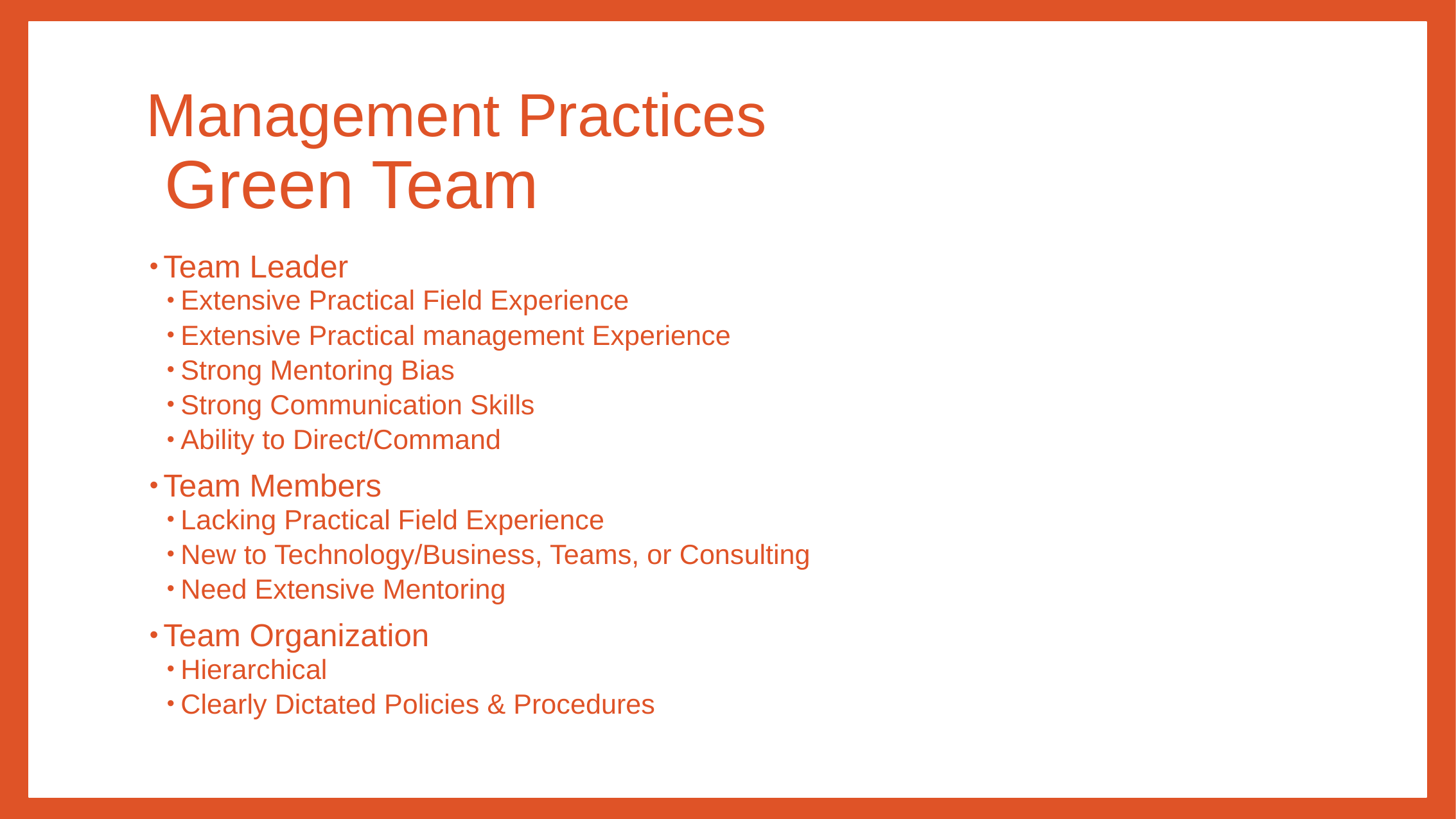

# Management Practices Green Team
Team Leader
Extensive Practical Field Experience
Extensive Practical management Experience
Strong Mentoring Bias
Strong Communication Skills
Ability to Direct/Command
Team Members
Lacking Practical Field Experience
New to Technology/Business, Teams, or Consulting
Need Extensive Mentoring
Team Organization
Hierarchical
Clearly Dictated Policies & Procedures